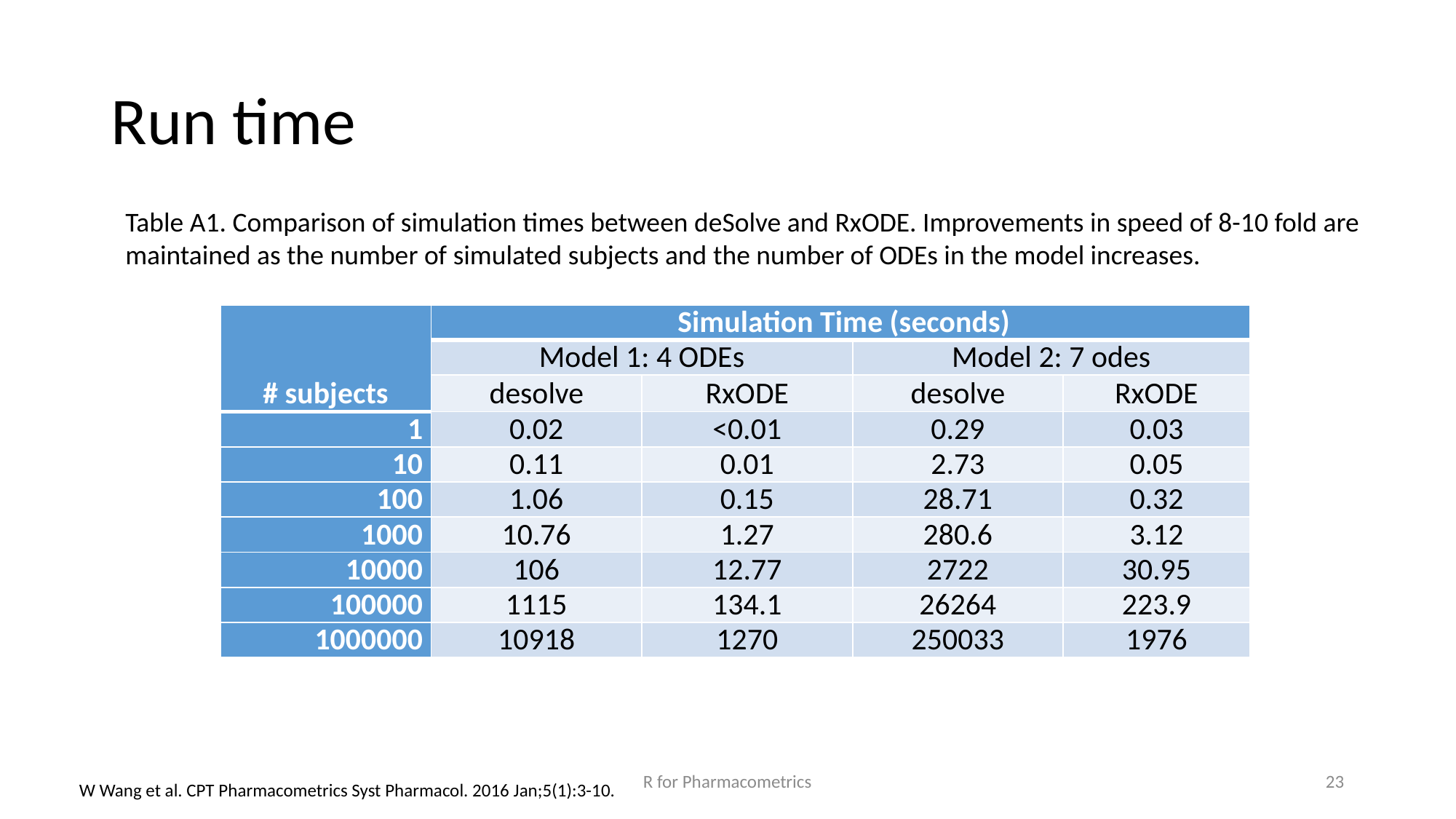

# Run time
Table A1. Comparison of simulation times between deSolve and RxODE. Improvements in speed of 8-10 fold are
maintained as the number of simulated subjects and the number of ODEs in the model increases.
| # subjects | Simulation Time (seconds) |  |  |  |
| --- | --- | --- | --- | --- |
|  | Model 1: 4 ODEs |  | Model 2: 7 odes |  |
|  | desolve | RxODE | desolve | RxODE |
| 1 | 0.02 | <0.01 | 0.29 | 0.03 |
| 10 | 0.11 | 0.01 | 2.73 | 0.05 |
| 100 | 1.06 | 0.15 | 28.71 | 0.32 |
| 1000 | 10.76 | 1.27 | 280.6 | 3.12 |
| 10000 | 106 | 12.77 | 2722 | 30.95 |
| 100000 | 1115 | 134.1 | 26264 | 223.9 |
| 1000000 | 10918 | 1270 | 250033 | 1976 |
R for Pharmacometrics
23
W Wang et al. CPT Pharmacometrics Syst Pharmacol. 2016 Jan;5(1):3-10.